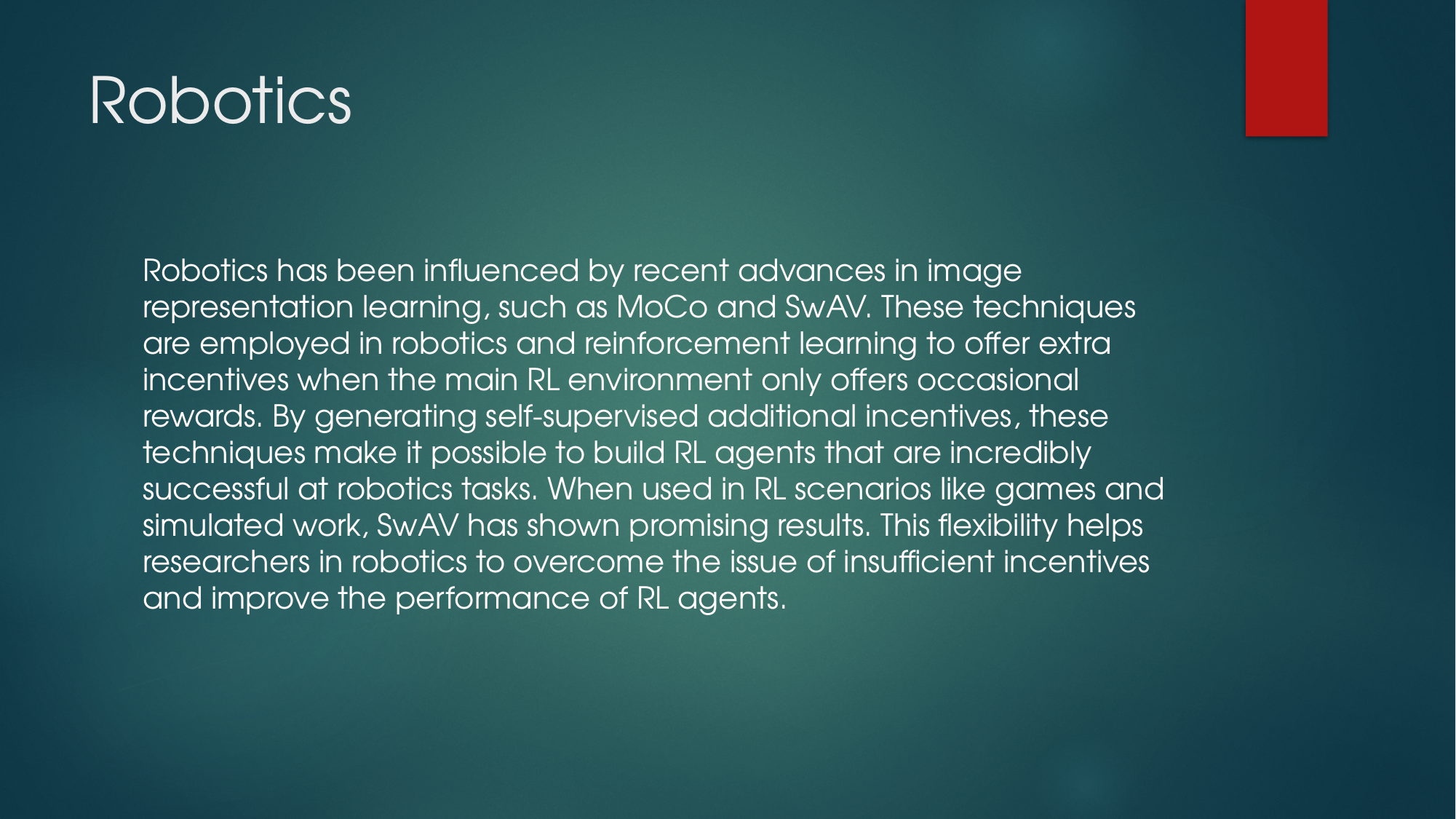

# Robotics
Robotics has been influenced by recent advances in image representation learning, such as MoCo and SwAV. These techniques are employed in robotics and reinforcement learning to offer extra incentives when the main RL environment only offers occasional rewards. By generating self-supervised additional incentives, these techniques make it possible to build RL agents that are incredibly successful at robotics tasks. When used in RL scenarios like games and simulated work, SwAV has shown promising results. This flexibility helps researchers in robotics to overcome the issue of insufficient incentives and improve the performance of RL agents.